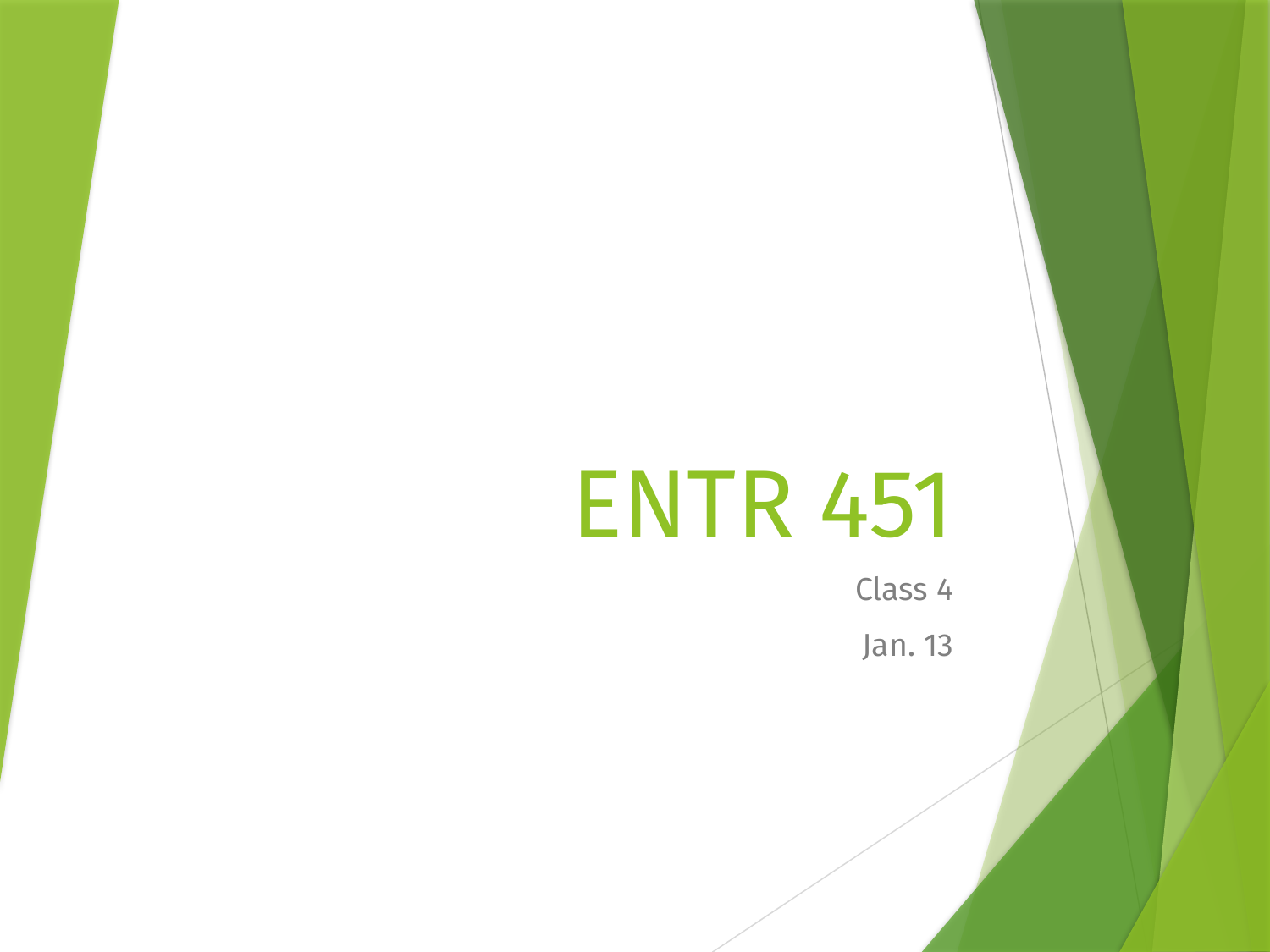

# ENTR 451
Class 4
Jan. 13